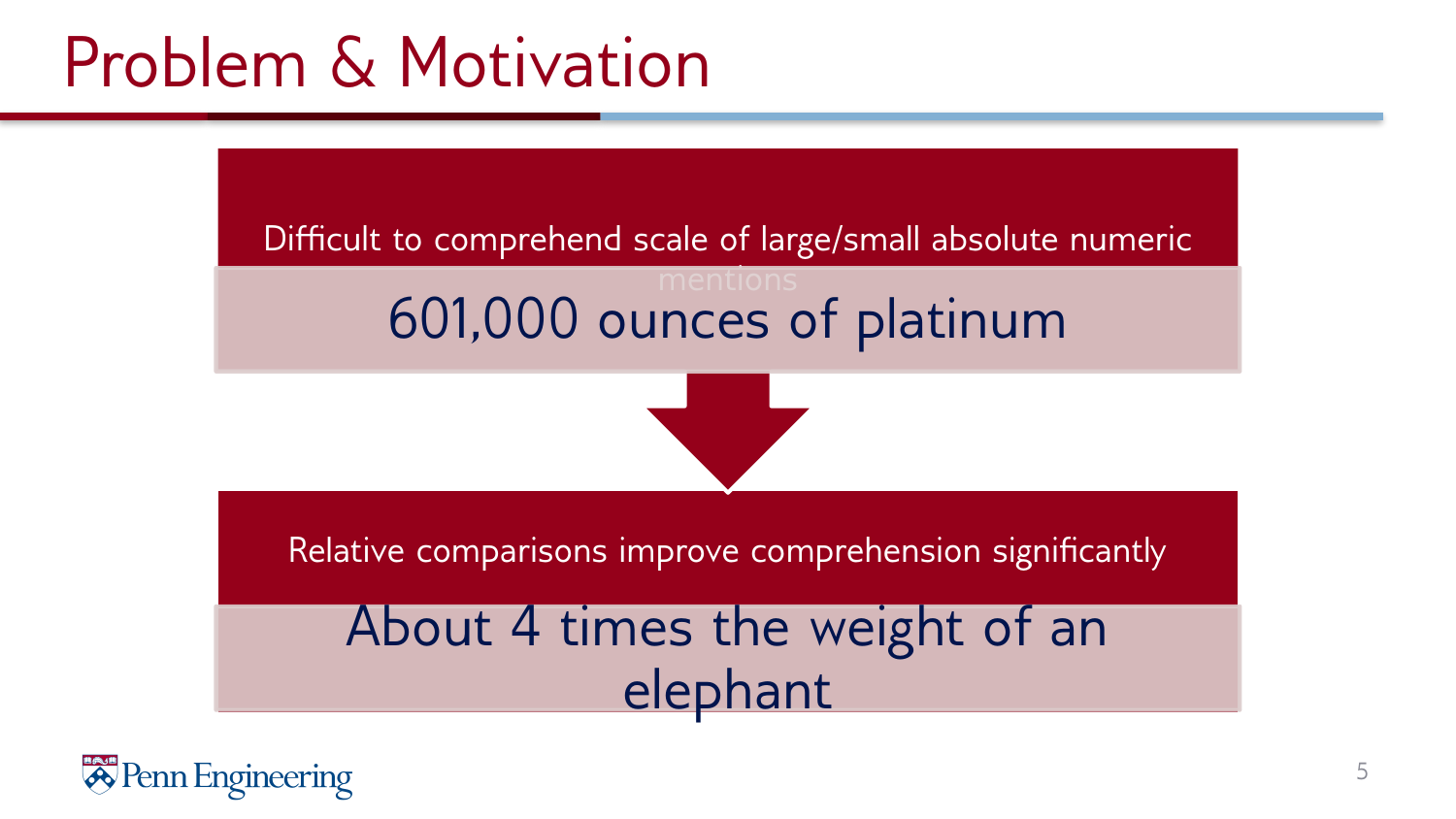

# Problem & Motivation
Relative comparisons improve comprehension significantly
About 4 times the weight of an elephant
Difficult to comprehend scale of large/small absolute numeric mentions
601,000 ounces of platinum
5